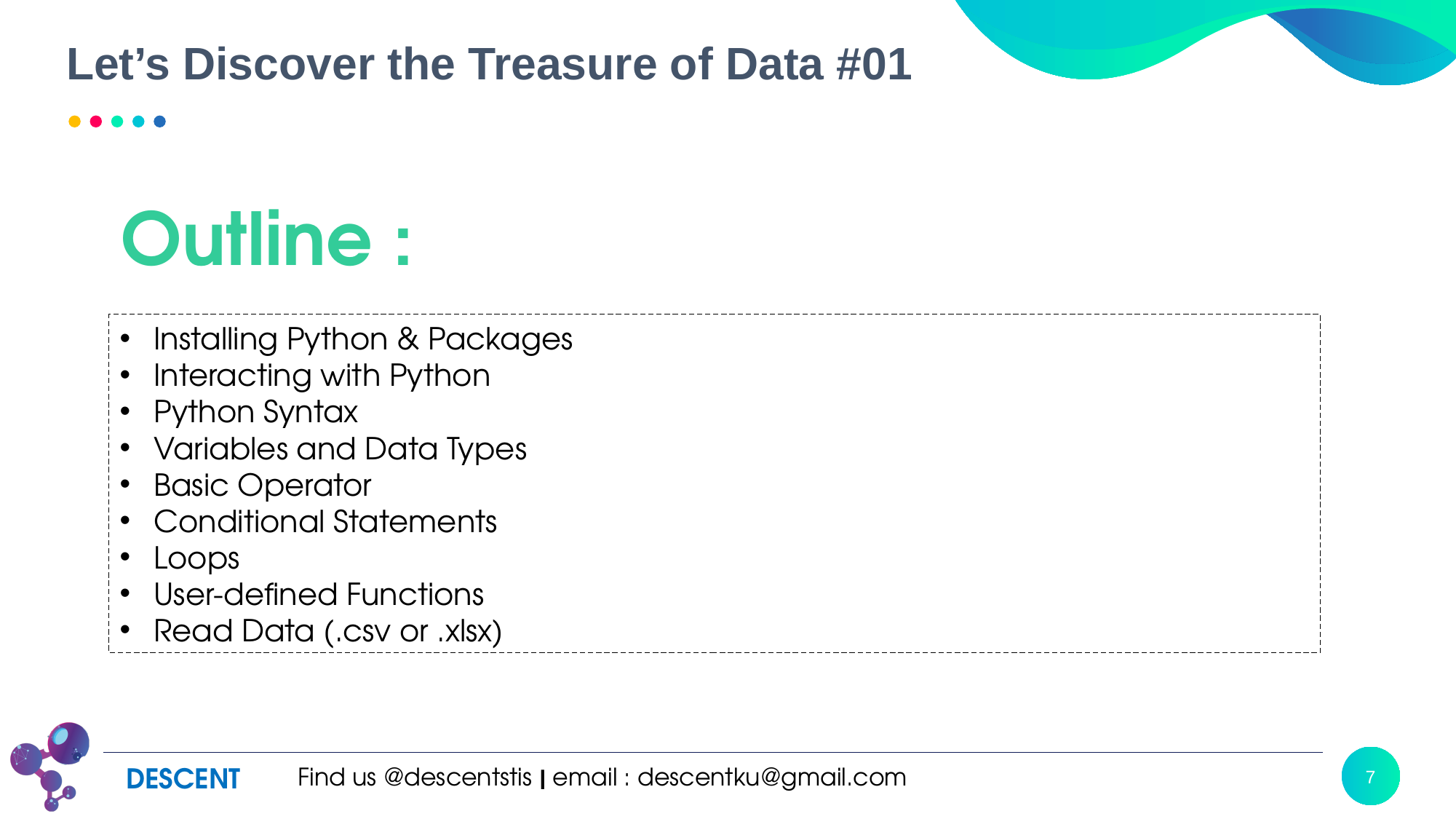

# Let’s Discover the Treasure of Data #01
Outline :
Installing Python & Packages
Interacting with Python
Python Syntax
Variables and Data Types
Basic Operator
Conditional Statements
Loops
User-defined Functions
Read Data (.csv or .xlsx)
7